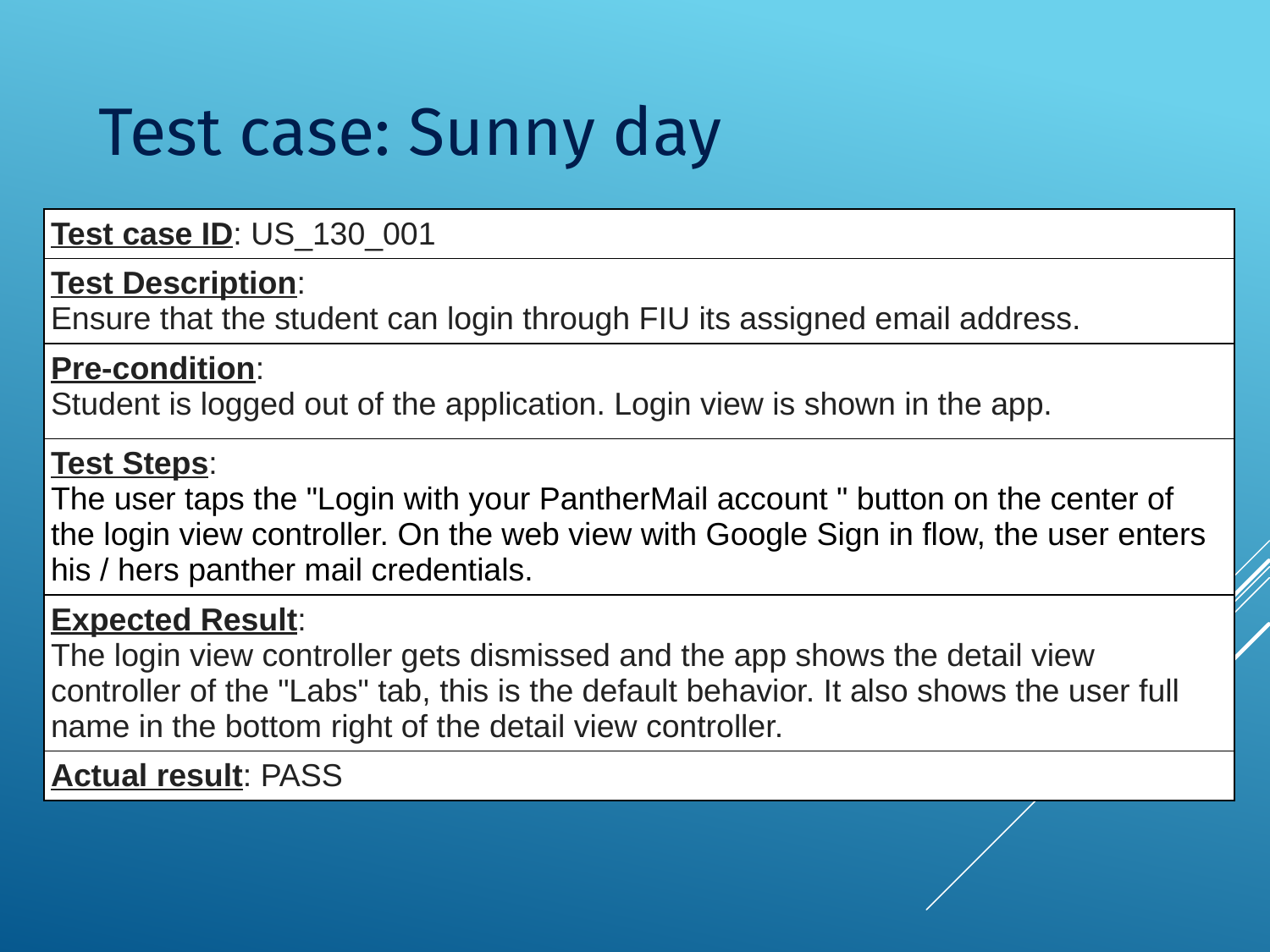

# Test case: Sunny day
| Test case ID: US\_130\_001 |
| --- |
| Test Description: Ensure that the student can login through FIU its assigned email address. |
| Pre-condition: Student is logged out of the application. Login view is shown in the app. |
| Test Steps: The user taps the "Login with your PantherMail account " button on the center of the login view controller. On the web view with Google Sign in flow, the user enters his / hers panther mail credentials. |
| Expected Result: The login view controller gets dismissed and the app shows the detail view controller of the "Labs" tab, this is the default behavior. It also shows the user full name in the bottom right of the detail view controller. |
| Actual result: PASS |